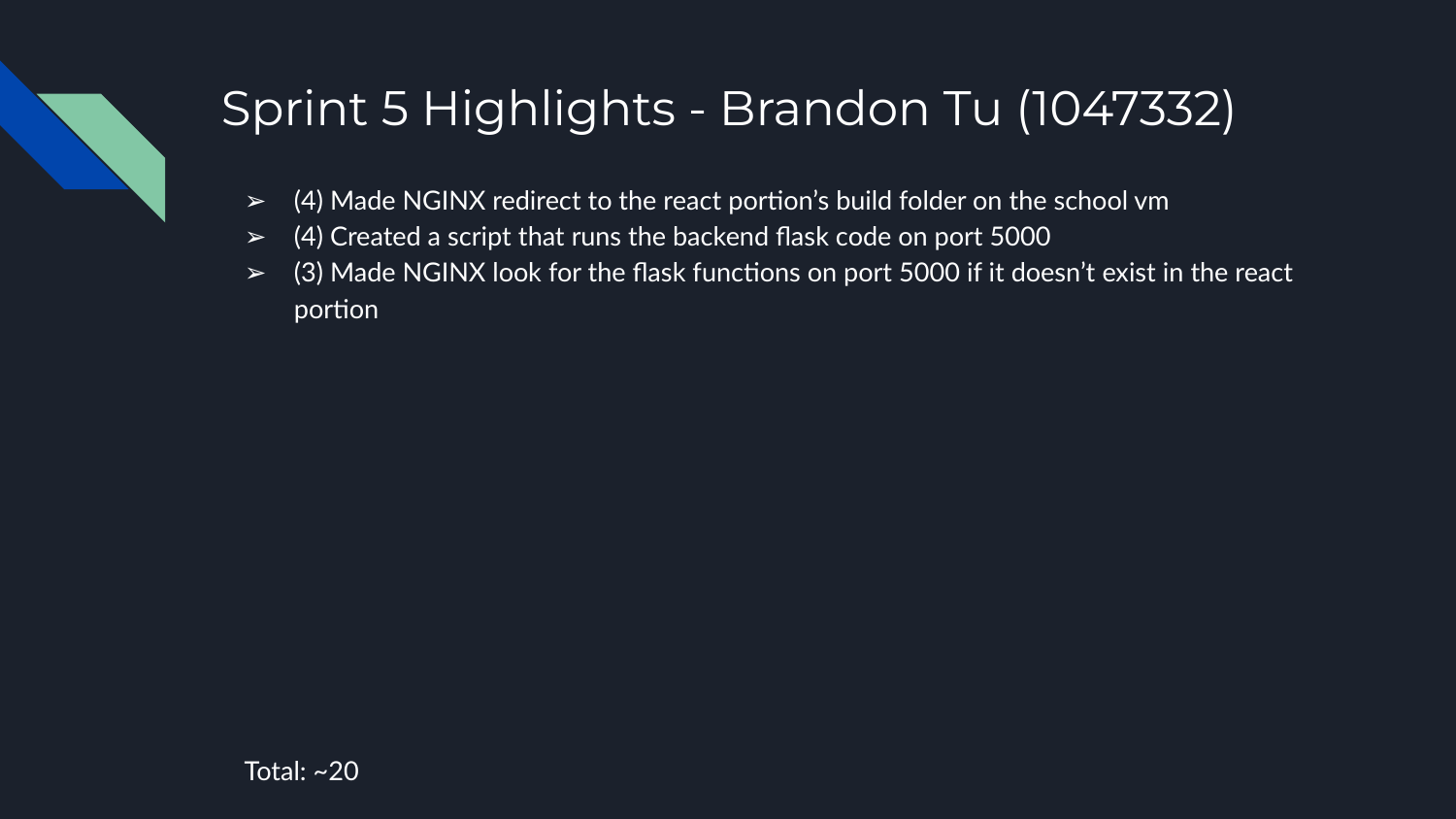

# Sprint 5 Highlights - Brandon Tu (1047332)
(4) Made NGINX redirect to the react portion’s build folder on the school vm
(4) Created a script that runs the backend flask code on port 5000
(3) Made NGINX look for the flask functions on port 5000 if it doesn’t exist in the react portion

Total: ~20